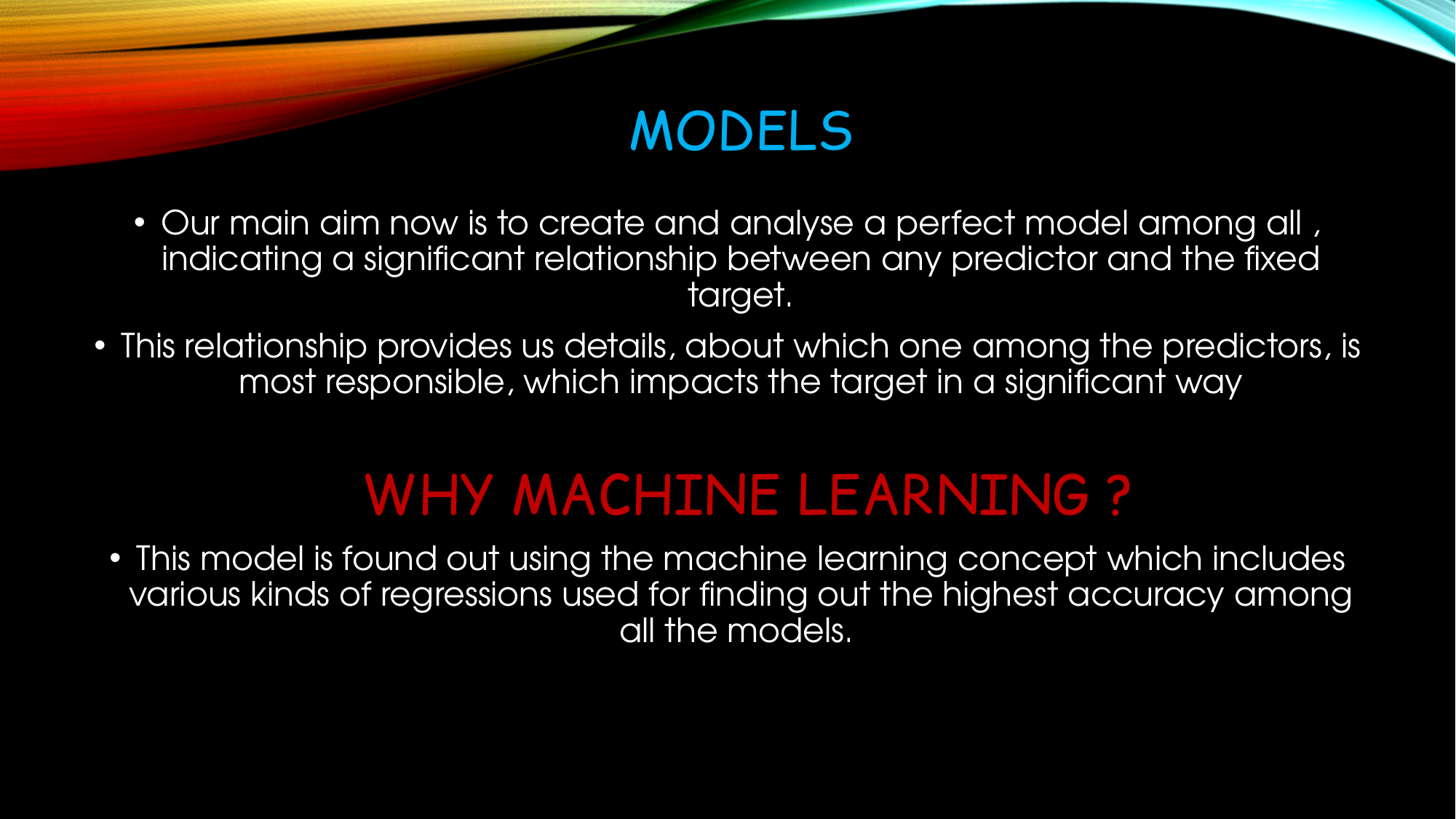

# modelS
Our main aim now is to create and analyse a perfect model among all , indicating a significant relationship between any predictor and the fixed target.
This relationship provides us details, about which one among the predictors, is most responsible, which impacts the target in a significant way

                             WHY MACHINE LEARNING ?
This model is found out using the machine learning concept which includes various kinds of regressions used for finding out the highest accuracy among all the models.